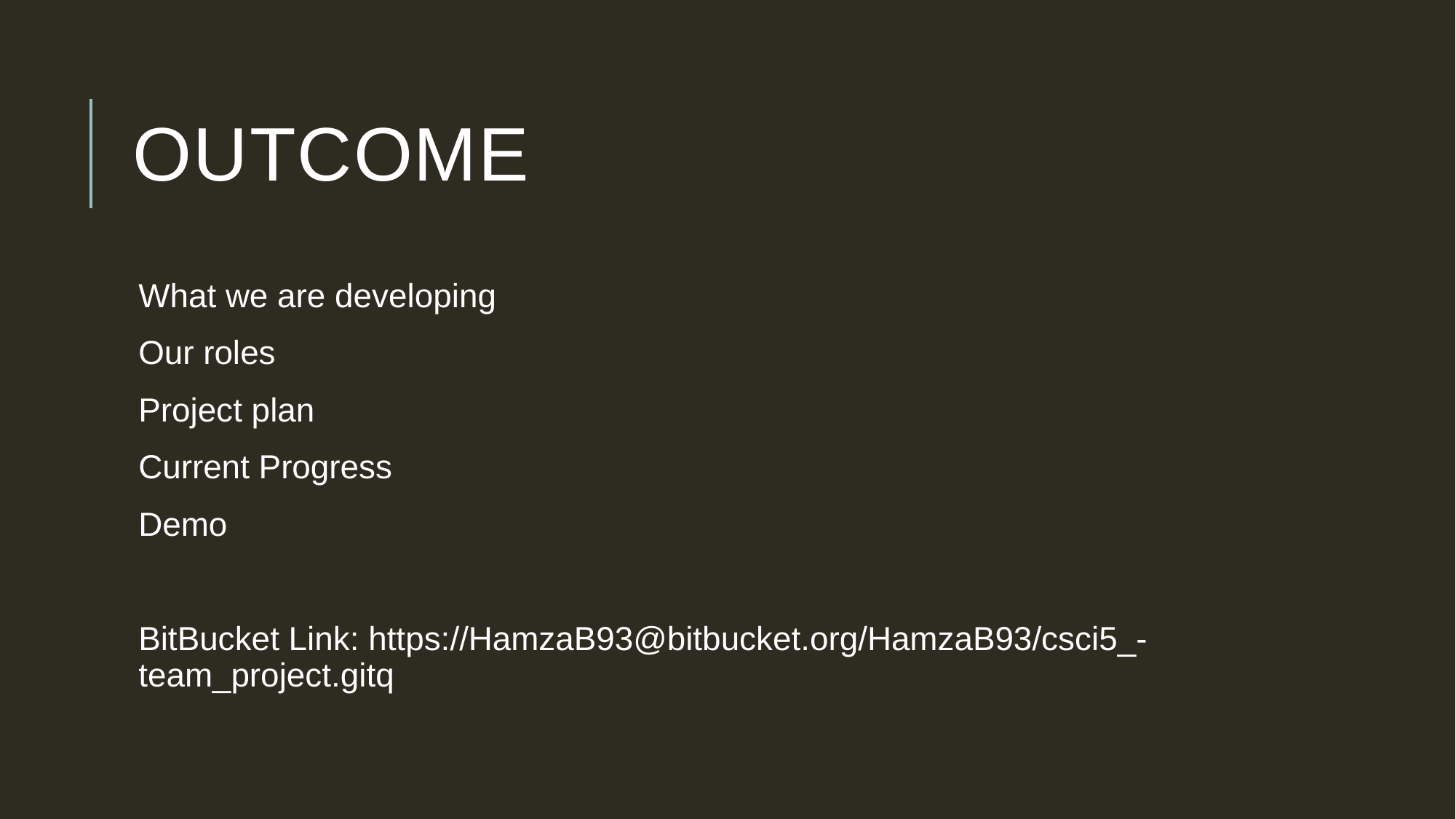

# Outcome
What we are developing
Our roles
Project plan
Current Progress
Demo

BitBucket Link: https://HamzaB93@bitbucket.org/HamzaB93/csci5_-team_project.gitq